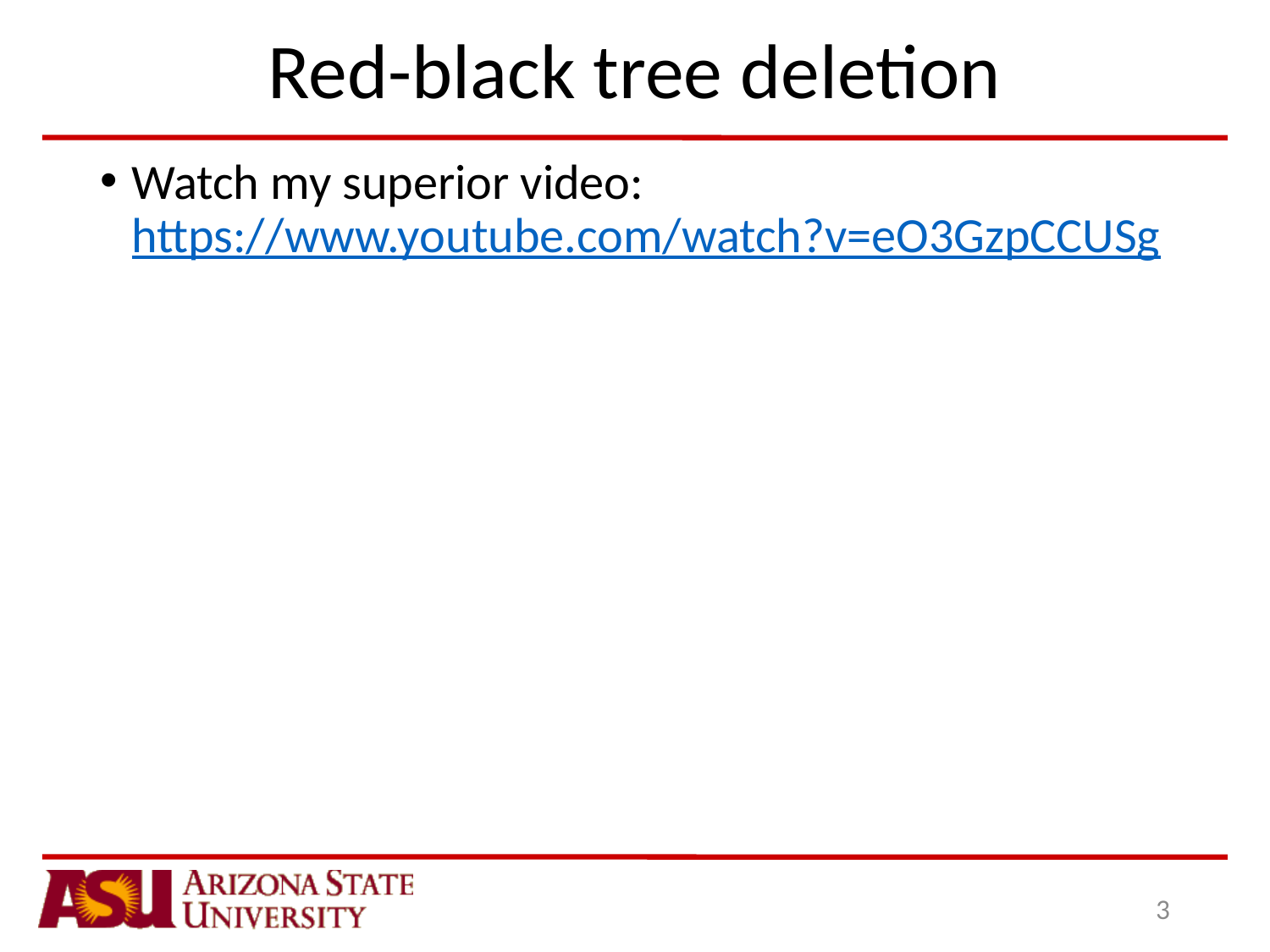

# Red-black tree deletion
Watch my superior video: https://www.youtube.com/watch?v=eO3GzpCCUSg
3